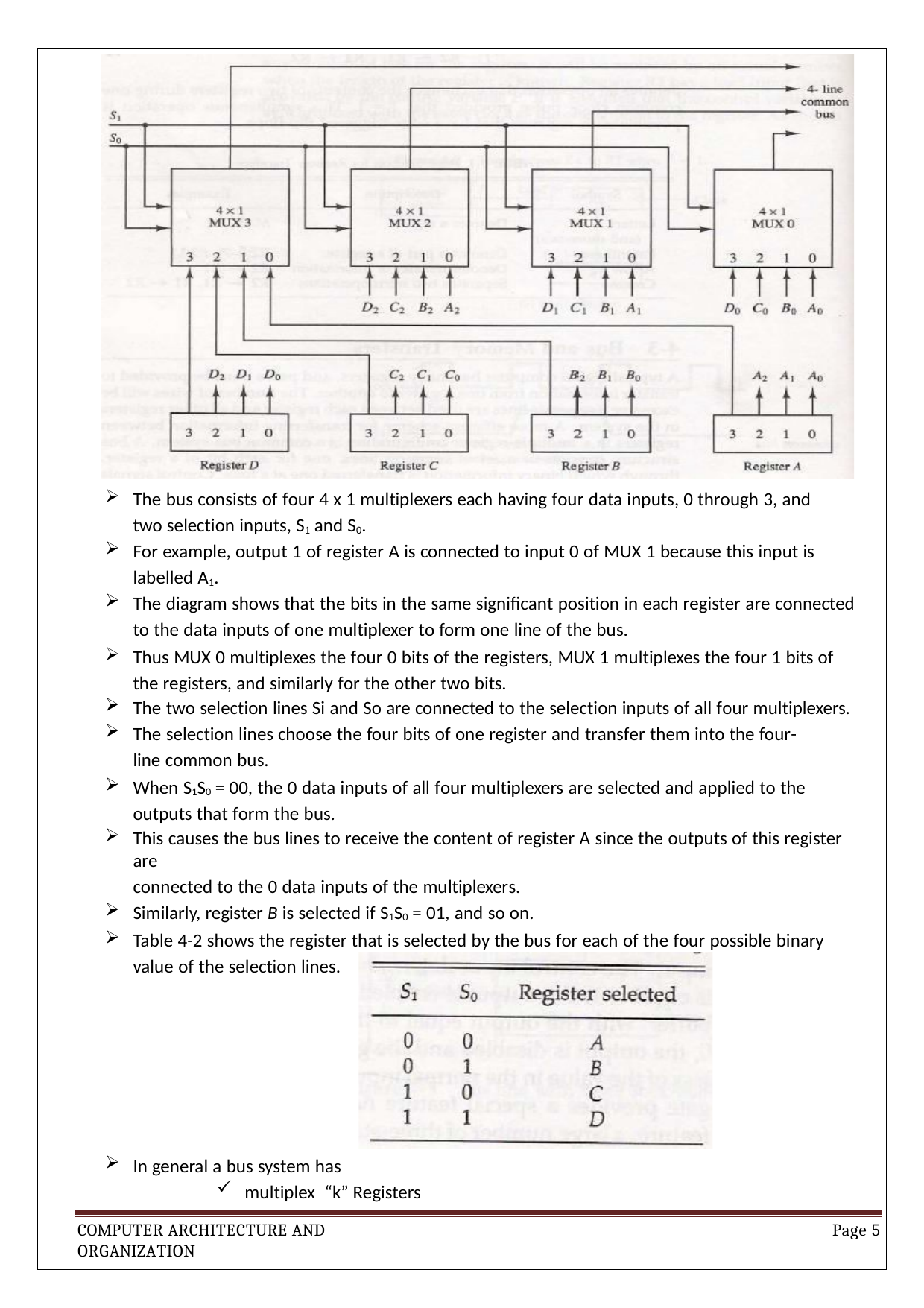

The bus consists of four 4 x 1 multiplexers each having four data inputs, 0 through 3, and two selection inputs, S1 and S0.
For example, output 1 of register A is connected to input 0 of MUX 1 because this input is labelled A1.
The diagram shows that the bits in the same significant position in each register are connected to the data inputs of one multiplexer to form one line of the bus.
Thus MUX 0 multiplexes the four 0 bits of the registers, MUX 1 multiplexes the four 1 bits of the registers, and similarly for the other two bits.
The two selection lines Si and So are connected to the selection inputs of all four multiplexers.
The selection lines choose the four bits of one register and transfer them into the four-line common bus.
When S1S0 = 00, the 0 data inputs of all four multiplexers are selected and applied to the outputs that form the bus.
This causes the bus lines to receive the content of register A since the outputs of this register are
connected to the 0 data inputs of the multiplexers.
Similarly, register B is selected if S1S0 = 01, and so on.
Table 4-2 shows the register that is selected by the bus for each of the four possible binary value of the selection lines.

In general a bus system has
multiplex  “k” Registers
COMPUTER ARCHITECTURE AND ORGANIZATION
Page 5